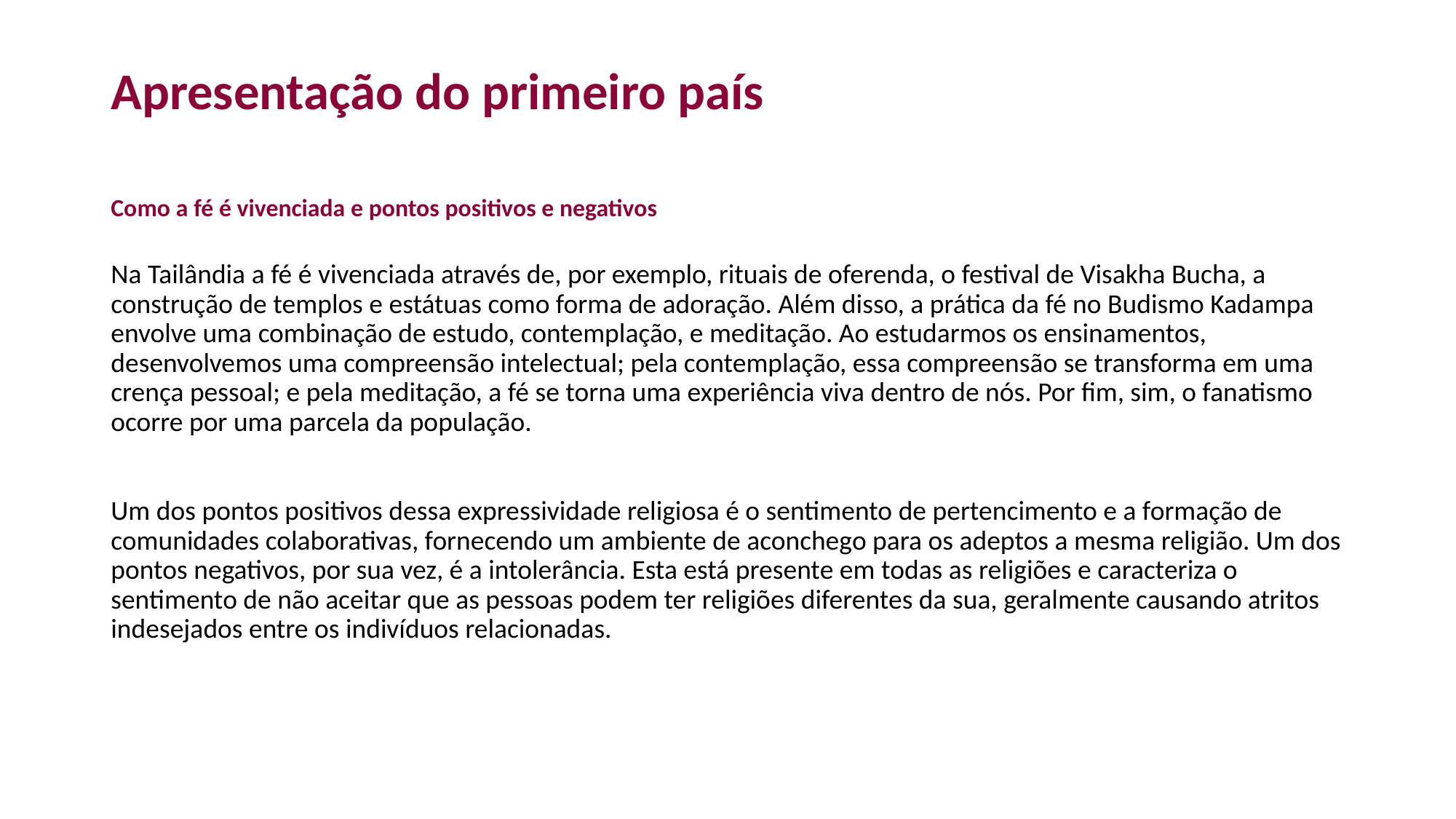

# Apresentação do primeiro país
Como a fé é vivenciada e pontos positivos e negativos
Na Tailândia a fé é vivenciada através de, por exemplo, rituais de oferenda, o festival de Visakha Bucha, a construção de templos e estátuas como forma de adoração. Além disso, a prática da fé no Budismo Kadampa envolve uma combinação de estudo, contemplação, e meditação. Ao estudarmos os ensinamentos, desenvolvemos uma compreensão intelectual; pela contemplação, essa compreensão se transforma em uma crença pessoal; e pela meditação, a fé se torna uma experiência viva dentro de nós. Por fim, sim, o fanatismo ocorre por uma parcela da população.

Um dos pontos positivos dessa expressividade religiosa é o sentimento de pertencimento e a formação de comunidades colaborativas, fornecendo um ambiente de aconchego para os adeptos a mesma religião. Um dos pontos negativos, por sua vez, é a intolerância. Esta está presente em todas as religiões e caracteriza o sentimento de não aceitar que as pessoas podem ter religiões diferentes da sua, geralmente causando atritos indesejados entre os indivíduos relacionadas.